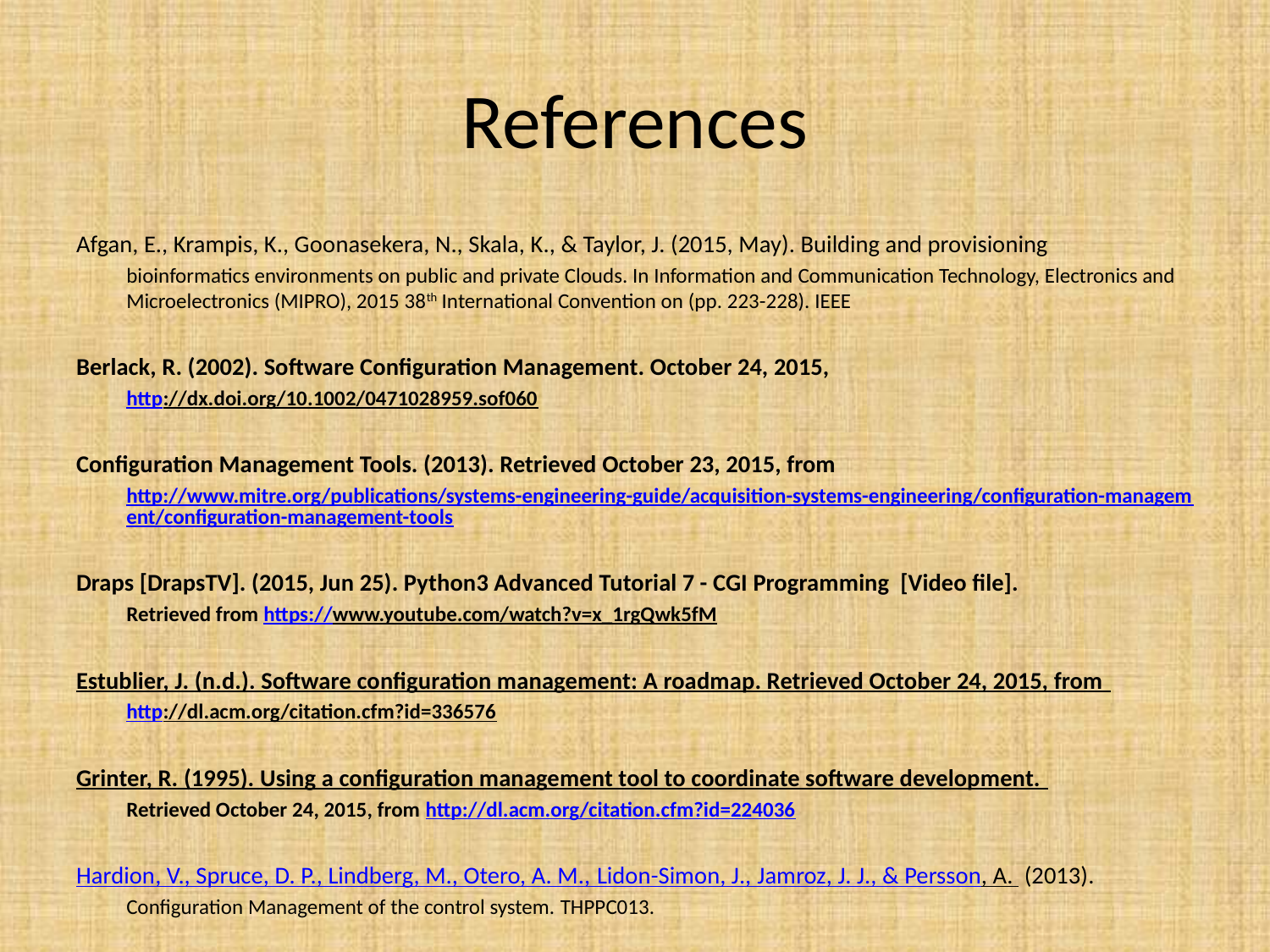

# References
Afgan, E., Krampis, K., Goonasekera, N., Skala, K., & Taylor, J. (2015, May). Building and provisioning
bioinformatics environments on public and private Clouds. In Information and Communication Technology, Electronics and Microelectronics (MIPRO), 2015 38th International Convention on (pp. 223-228). IEEE

Berlack, R. (2002). Software Configuration Management. October 24, 2015,
http://dx.doi.org/10.1002/0471028959.sof060

Configuration Management Tools. (2013). Retrieved October 23, 2015, from
http://www.mitre.org/publications/systems-engineering-guide/acquisition-systems-engineering/configuration-management/configuration-management-tools

Draps [DrapsTV]. (2015, Jun 25). Python3 Advanced Tutorial 7 - CGI Programming  [Video file].
Retrieved from https://www.youtube.com/watch?v=x_1rgQwk5fM

Estublier, J. (n.d.). Software configuration management: A roadmap. Retrieved October 24, 2015, from
http://dl.acm.org/citation.cfm?id=336576

Grinter, R. (1995). Using a configuration management tool to coordinate software development.
Retrieved October 24, 2015, from http://dl.acm.org/citation.cfm?id=224036

Hardion, V., Spruce, D. P., Lindberg, M., Otero, A. M., Lidon-Simon, J., Jamroz, J. J., & Persson, A.  (2013).
Configuration Management of the control system. THPPC013.